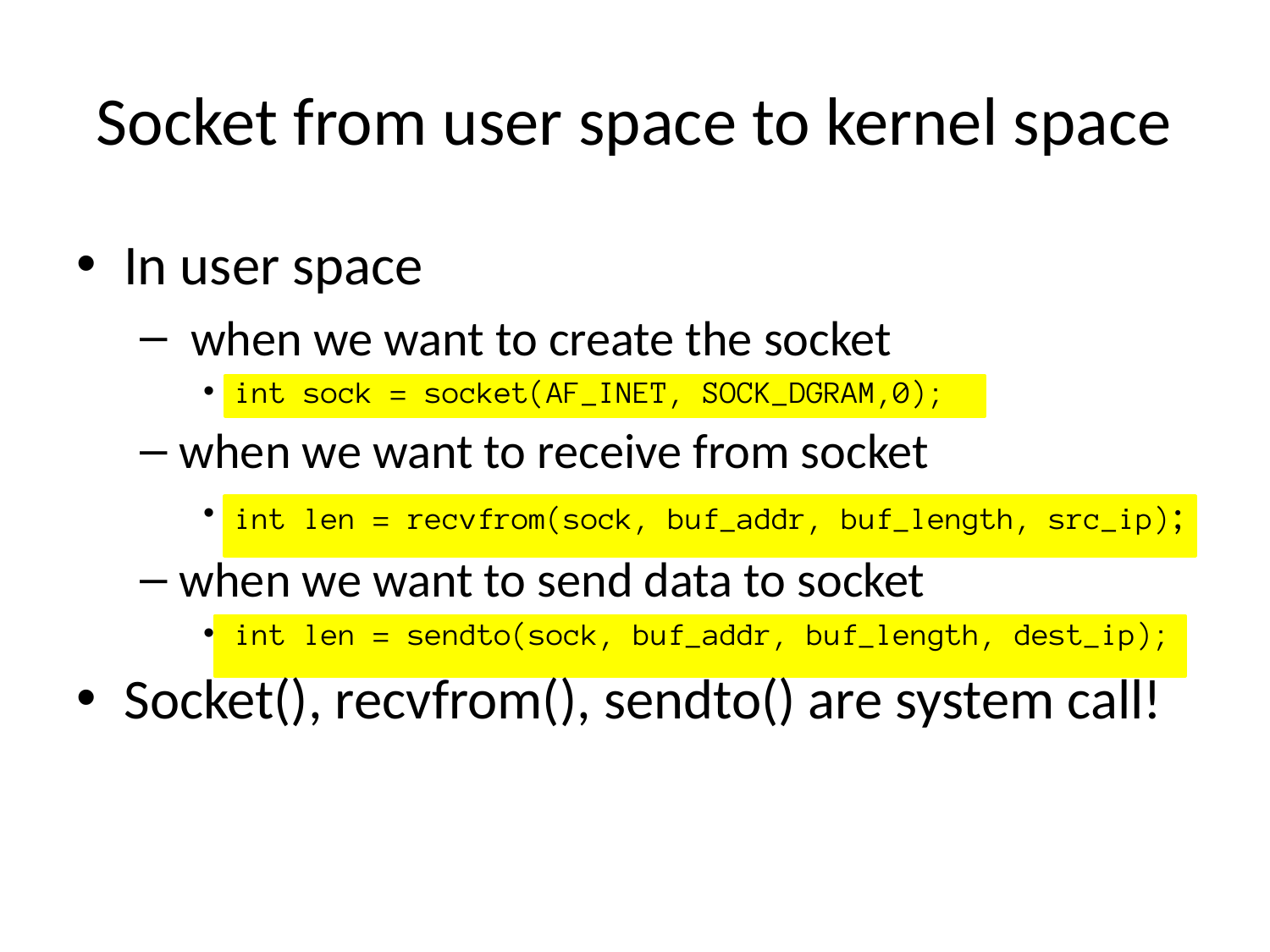

# Socket from user space to kernel space
In user space
 when we want to create the socket
int sock = socket(AF_INET, SOCK_DGRAM,0);
when we want to receive from socket
int len = recvfrom(sock, buf_addr, buf_length, src_ip);
when we want to send data to socket
int len = sendto(sock, buf_addr, buf_length, dest_ip);
Socket(), recvfrom(), sendto() are system call!